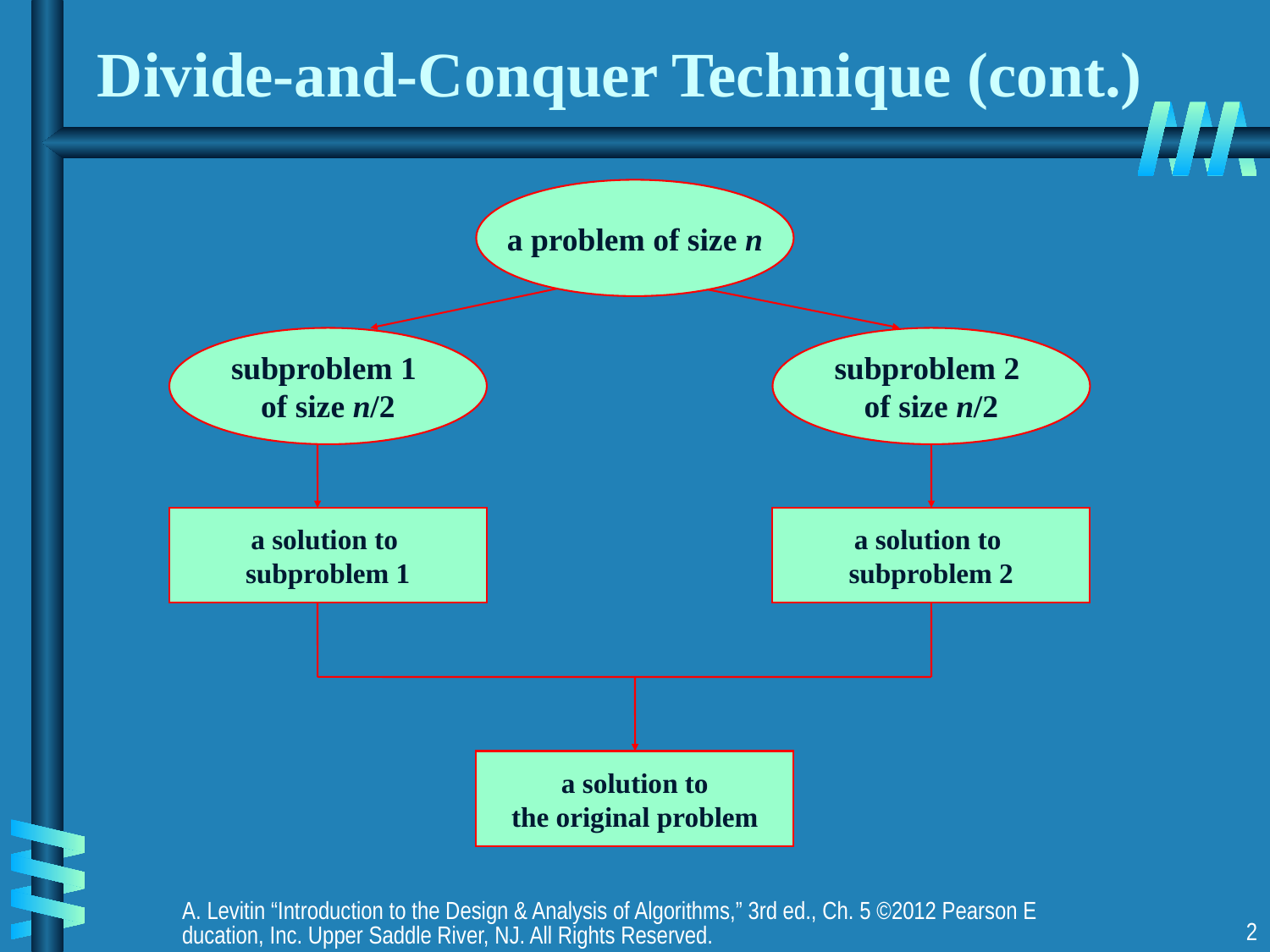

# Divide-and-Conquer Technique (cont.)
a problem of size n

subproblem 1
of size n/2
subproblem 2
of size n/2

a solution to
subproblem 1
a solution to
subproblem 2

a solution to
the original problem
A. Levitin “Introduction to the Design & Analysis of Algorithms,” 3rd ed., Ch. 5 ©2012 Pearson Education, Inc. Upper Saddle River, NJ. All Rights Reserved.
2